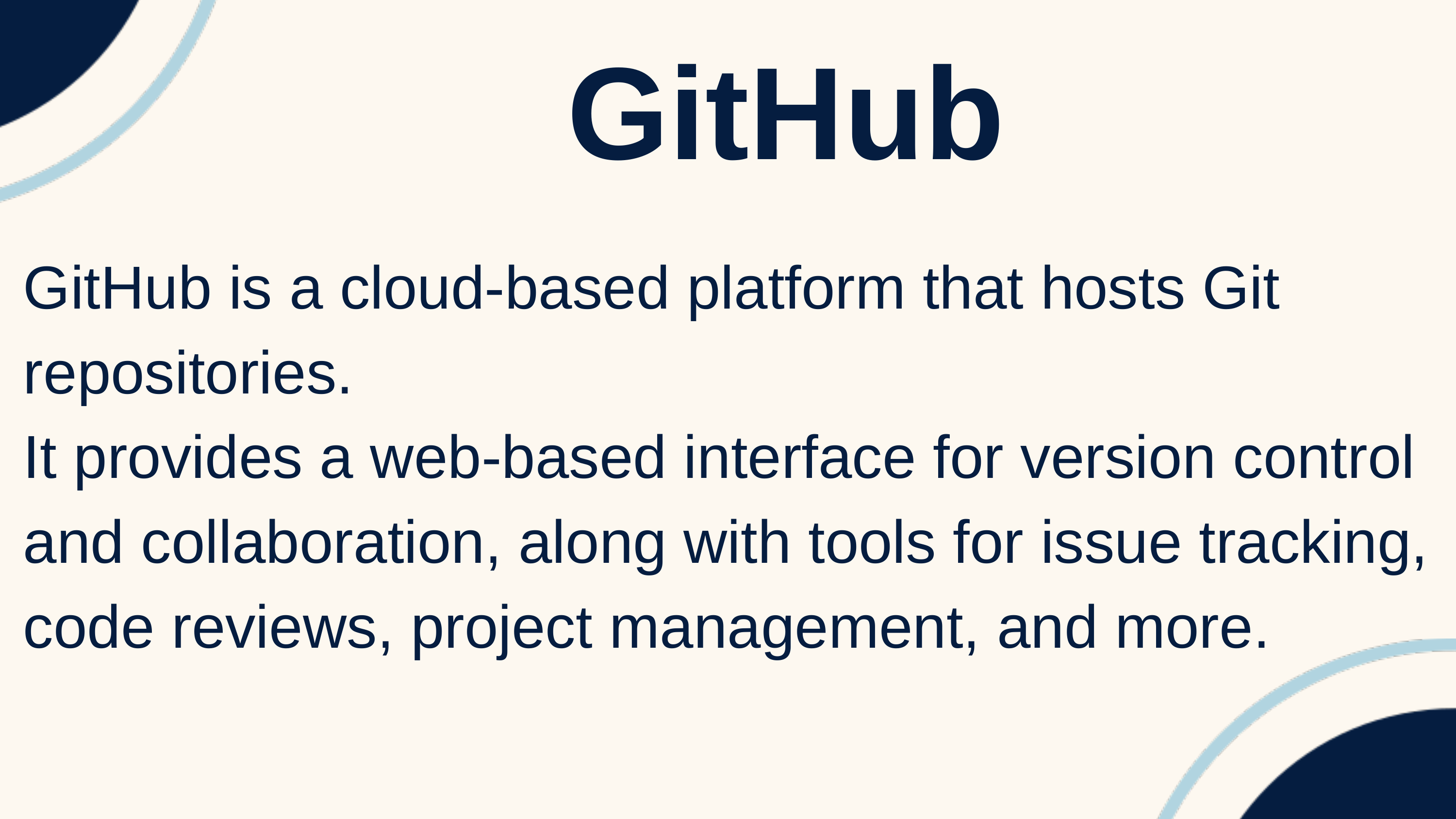

GitHub
GitHub is a cloud-based platform that hosts Git repositories.
It provides a web-based interface for version control and collaboration, along with tools for issue tracking, code reviews, project management, and more.